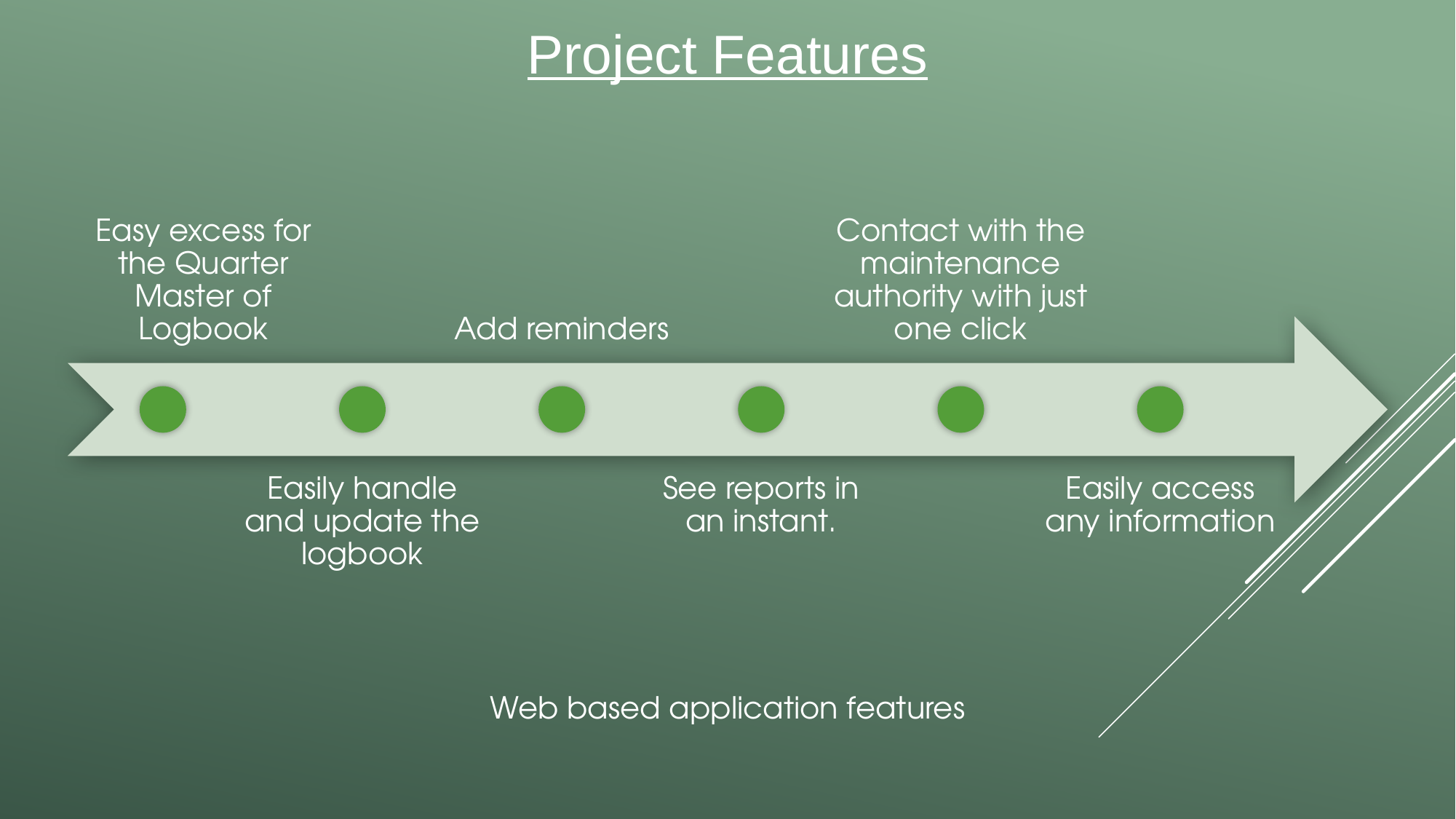

Project Features
Easy excess for the Quarter Master of Logbook
Add reminders
Contact with the maintenance authority with just one click

Easily handle and update the logbook
See reports in an instant.
Easily access any information
Web based application features